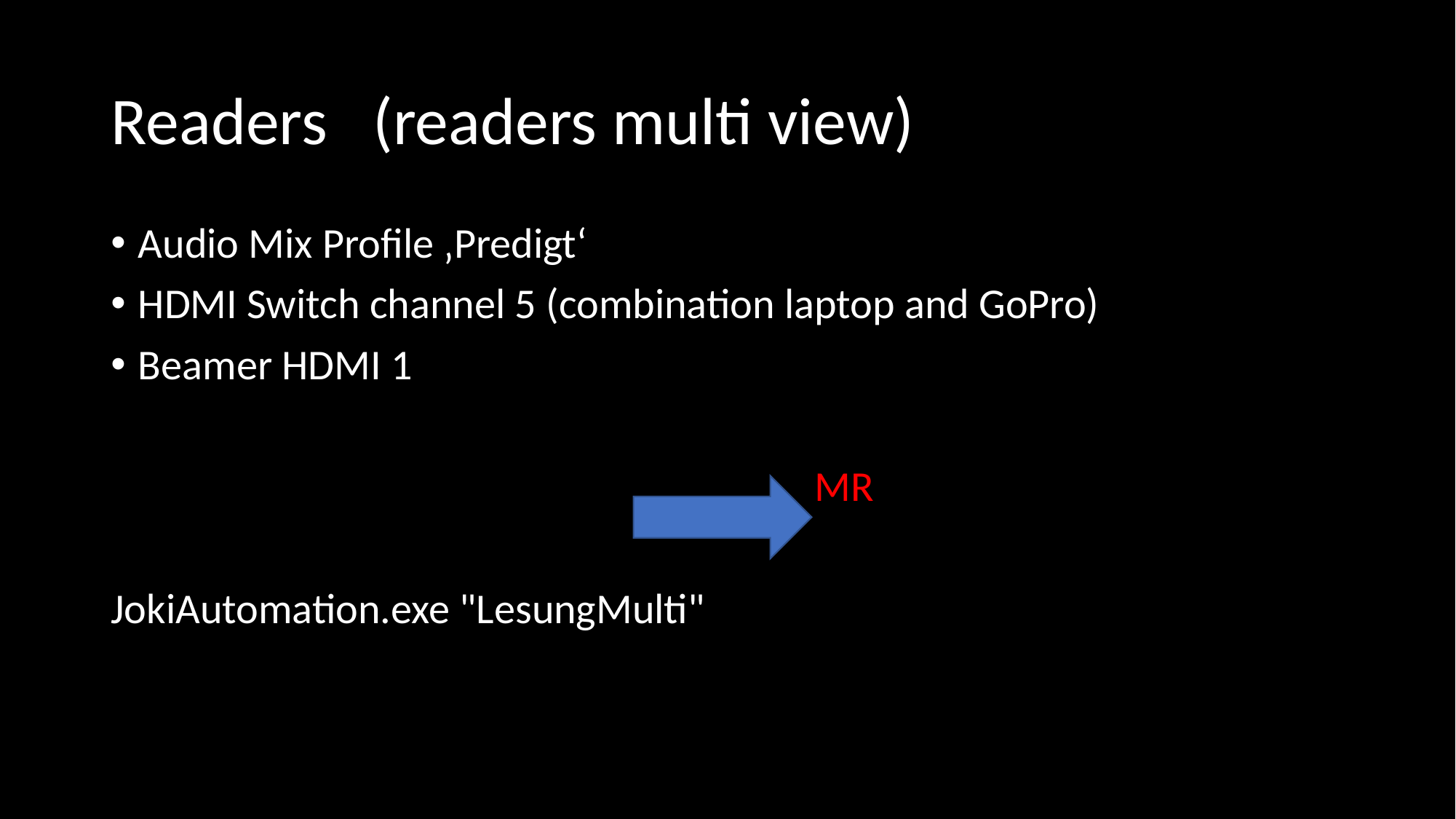

# Readers   (readers multi view)
Audio Mix Profile ‚Predigt‘
HDMI Switch channel 5 (combination laptop and GoPro)
Beamer HDMI 1

                                                                         MR

JokiAutomation.exe "LesungMulti"